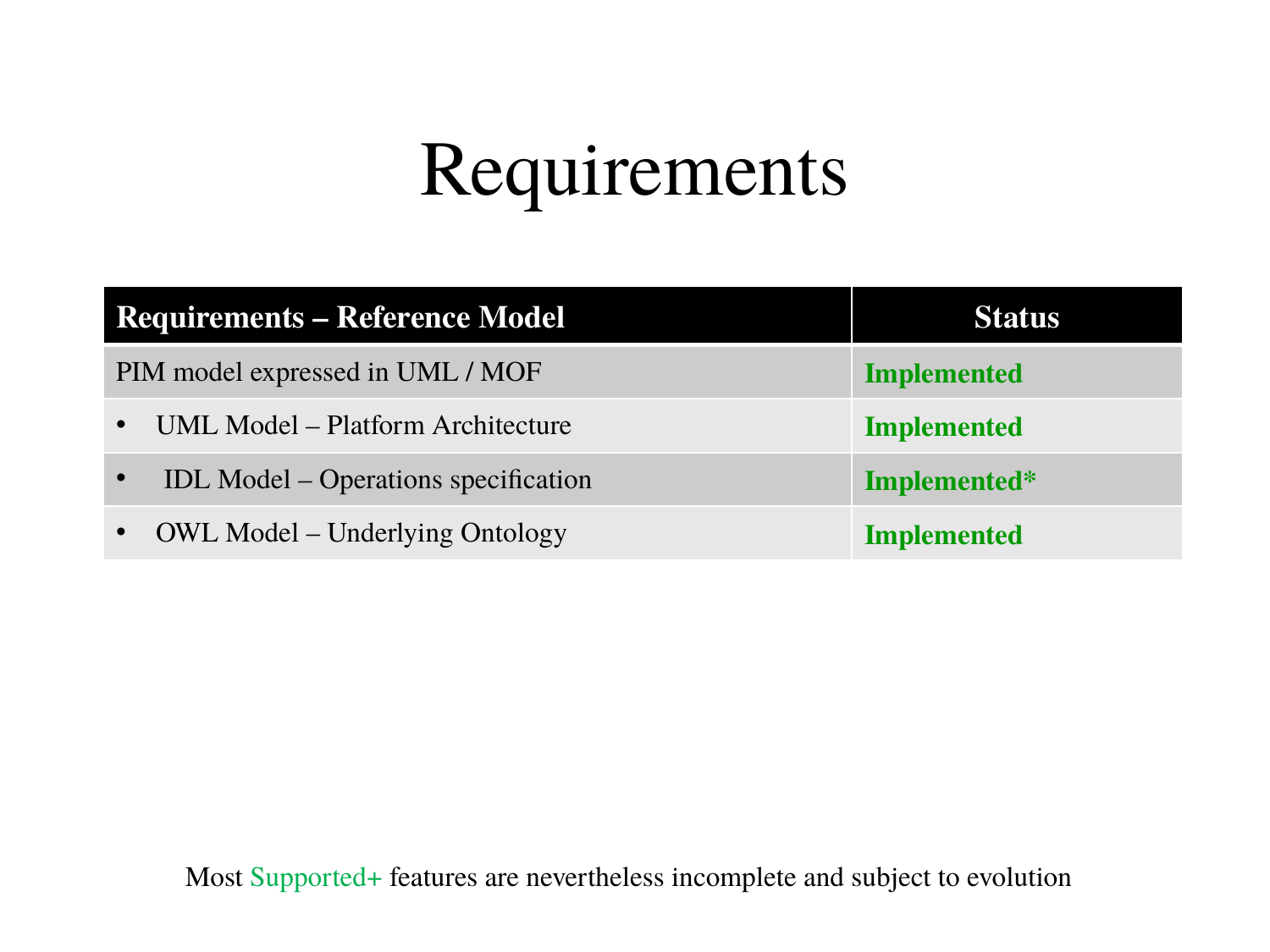

# Requirements
| Requirements – Reference Model | Status |
| --- | --- |
| PIM model expressed in UML / MOF | Implemented |
| UML Model – Platform Architecture | Implemented |
| IDL Model – Operations specification | Implemented\* |
| OWL Model – Underlying Ontology | Implemented |
Most Supported+ features are nevertheless incomplete and subject to evolution